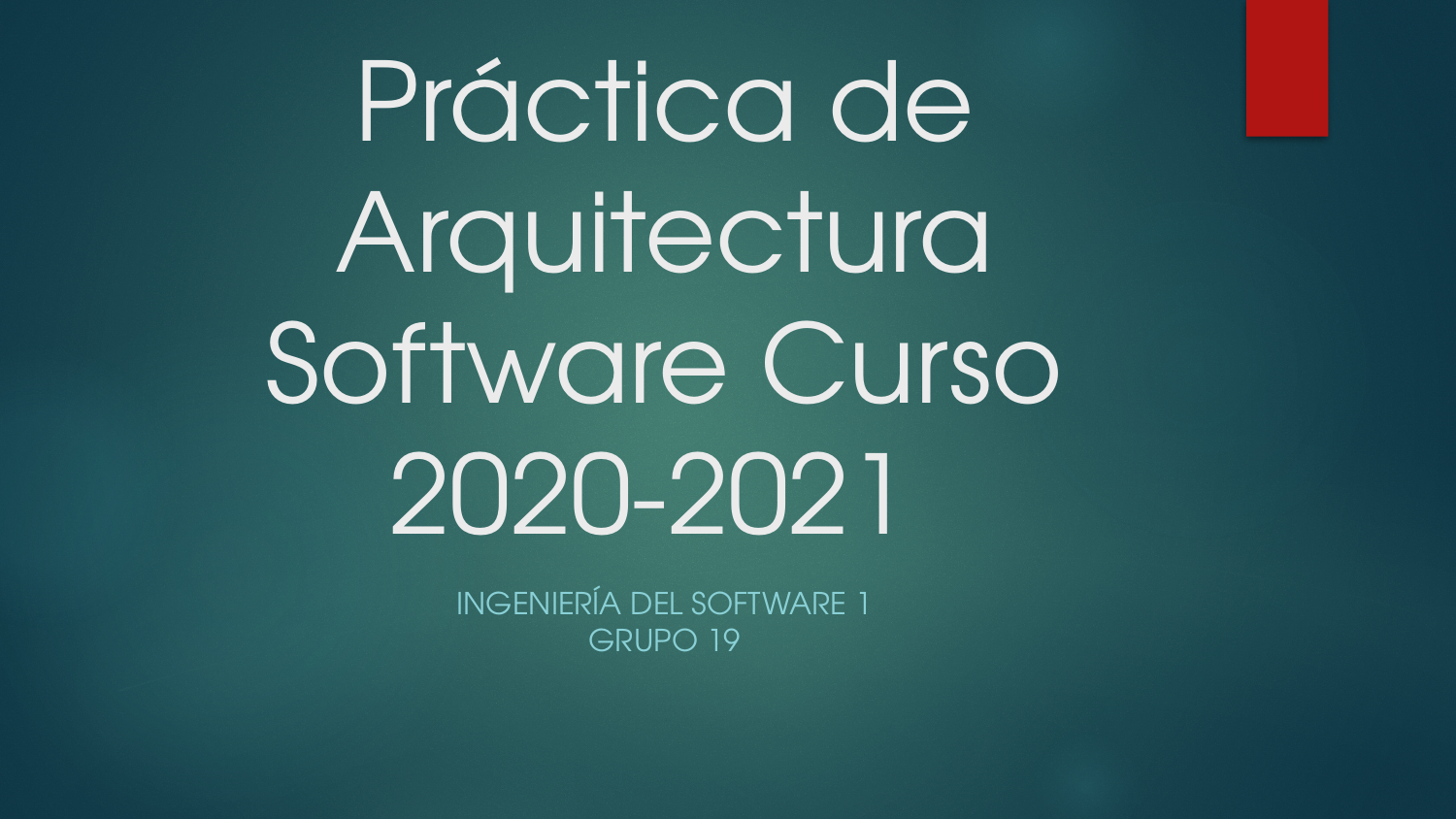

# Práctica de Arquitectura Software Curso 2020-2021
Ingeniería del Software 1
Grupo 19